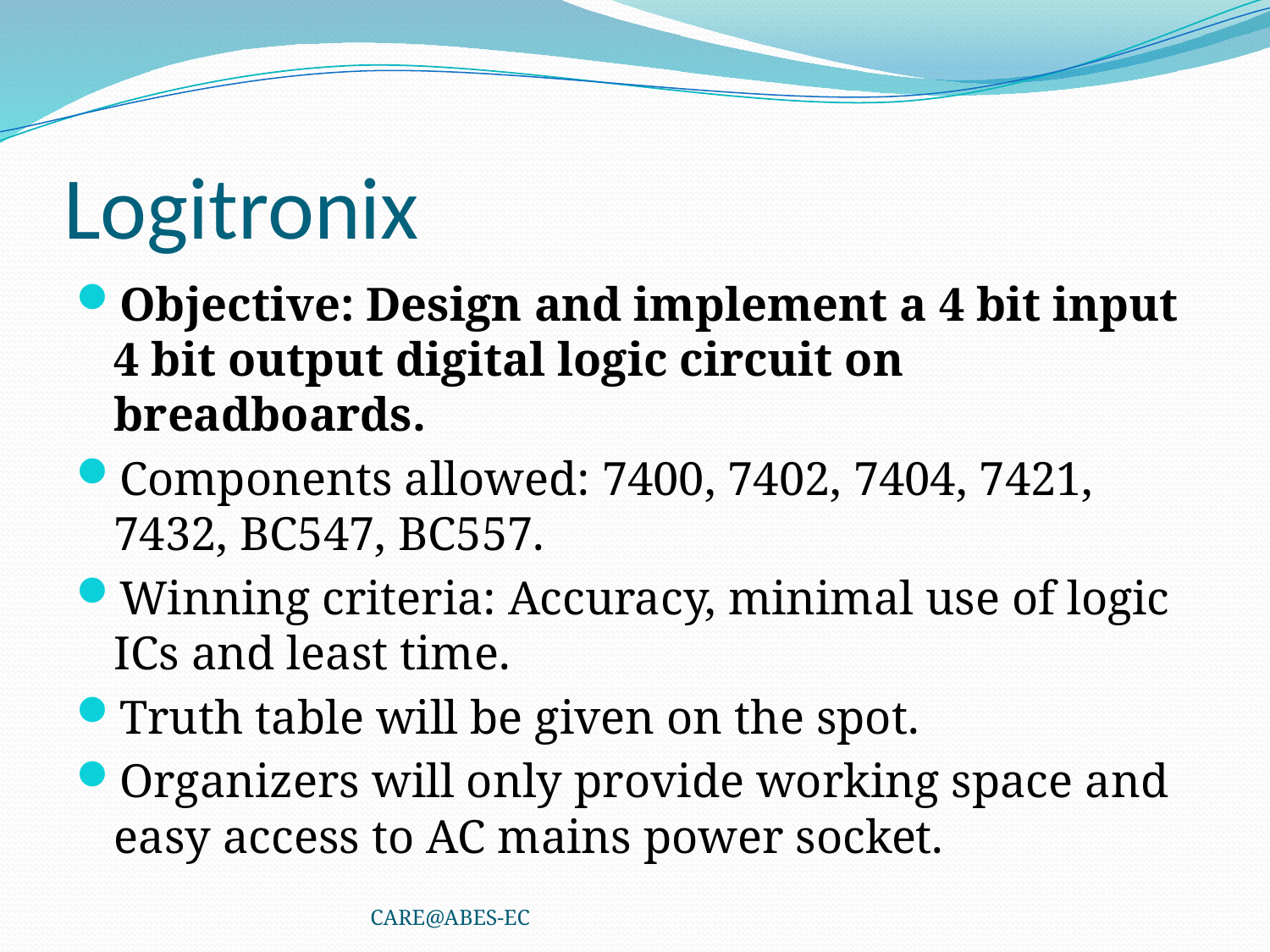

# Logitronix
Objective: Design and implement a 4 bit input 4 bit output digital logic circuit on breadboards.
Components allowed: 7400, 7402, 7404, 7421, 7432, BC547, BC557.
Winning criteria: Accuracy, minimal use of logic ICs and least time.
Truth table will be given on the spot.
Organizers will only provide working space and easy access to AC mains power socket.
CARE@ABES-EC